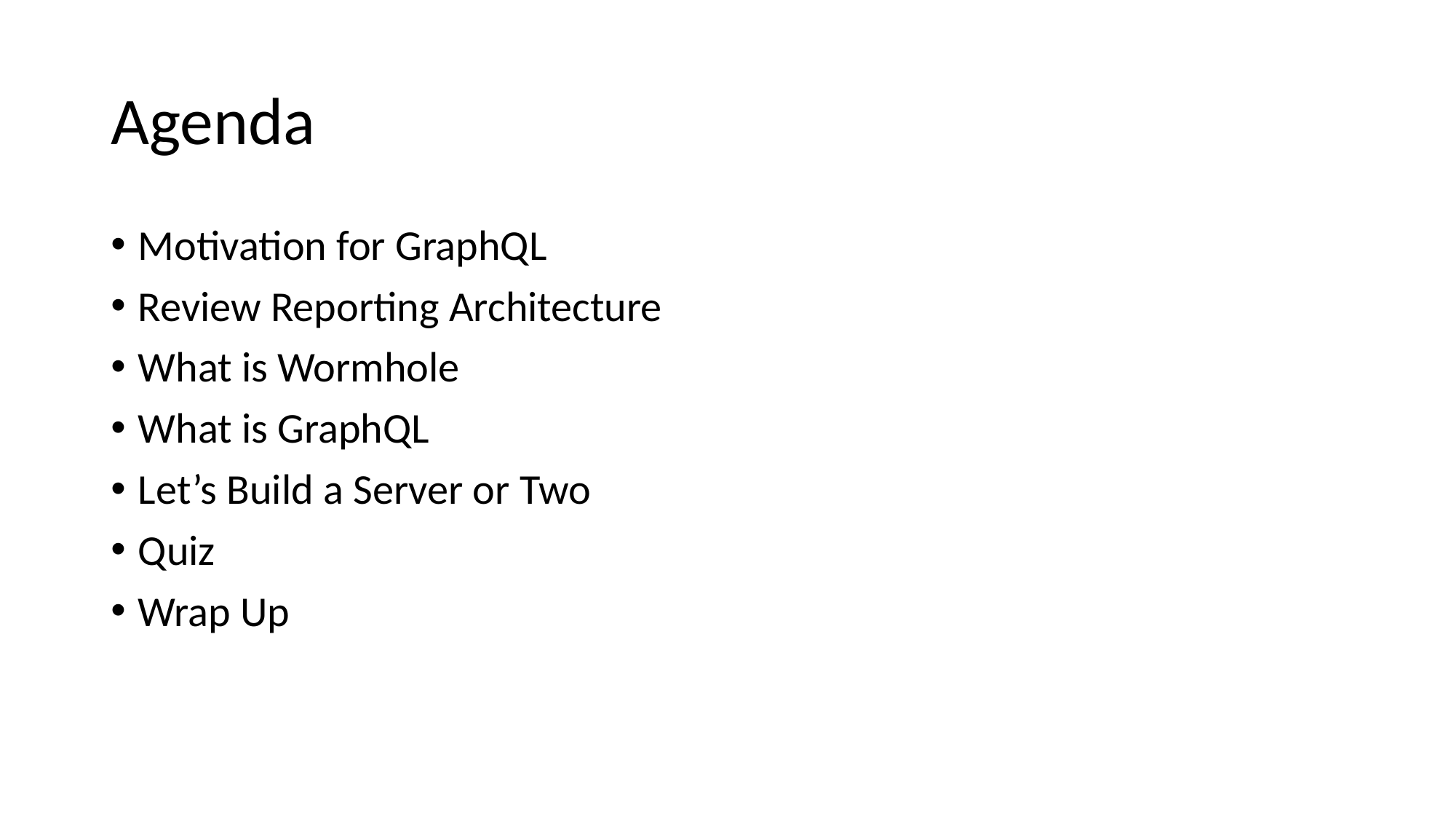

# Agenda
Motivation for GraphQL
Review Reporting Architecture
What is Wormhole
What is GraphQL
Let’s Build a Server or Two
Quiz
Wrap Up